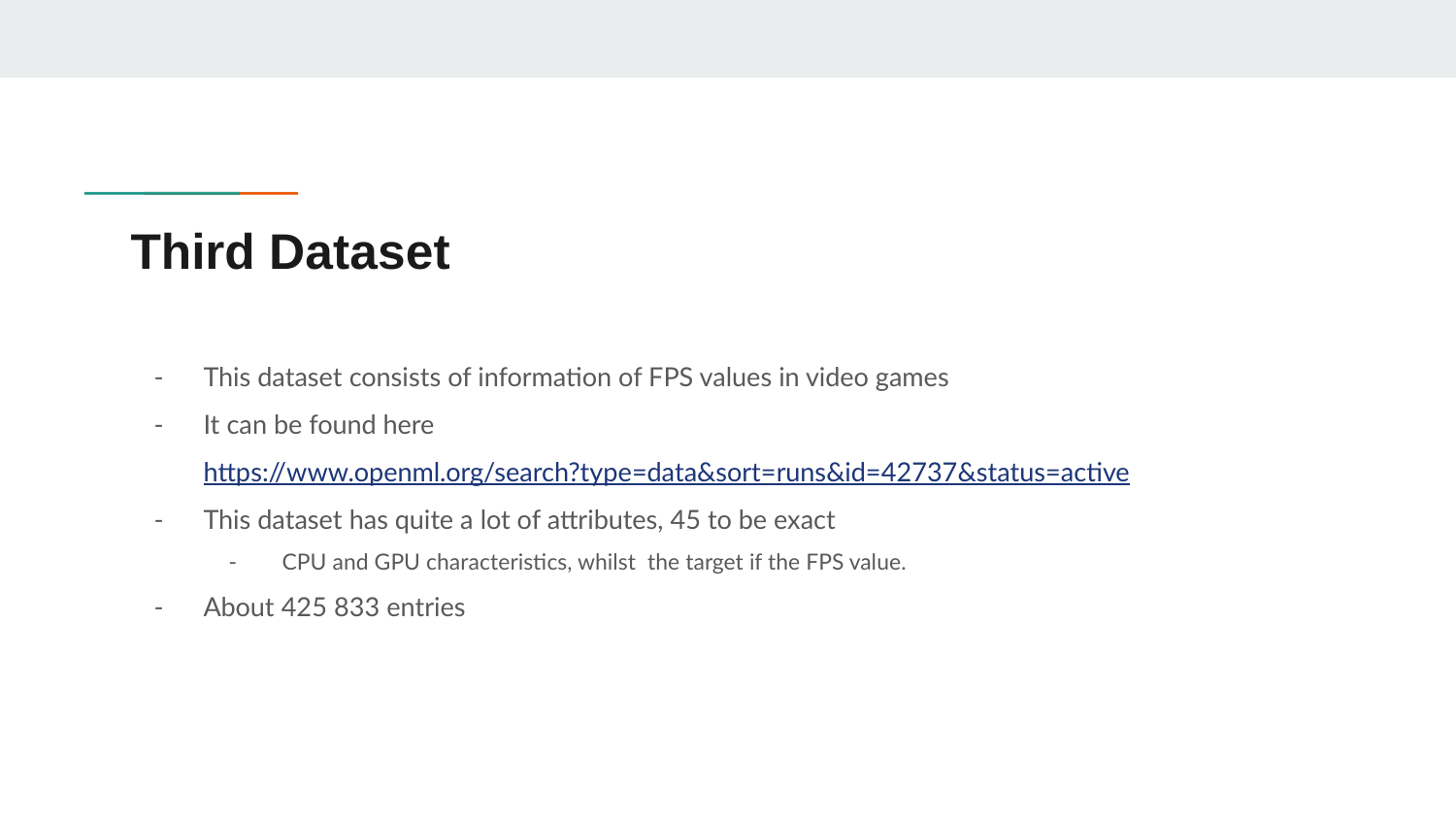

# Third Dataset
This dataset consists of information of FPS values in video games
It can be found here https://www.openml.org/search?type=data&sort=runs&id=42737&status=active
This dataset has quite a lot of attributes, 45 to be exact
 CPU and GPU characteristics, whilst  the target if the FPS value.
About 425 833 entries